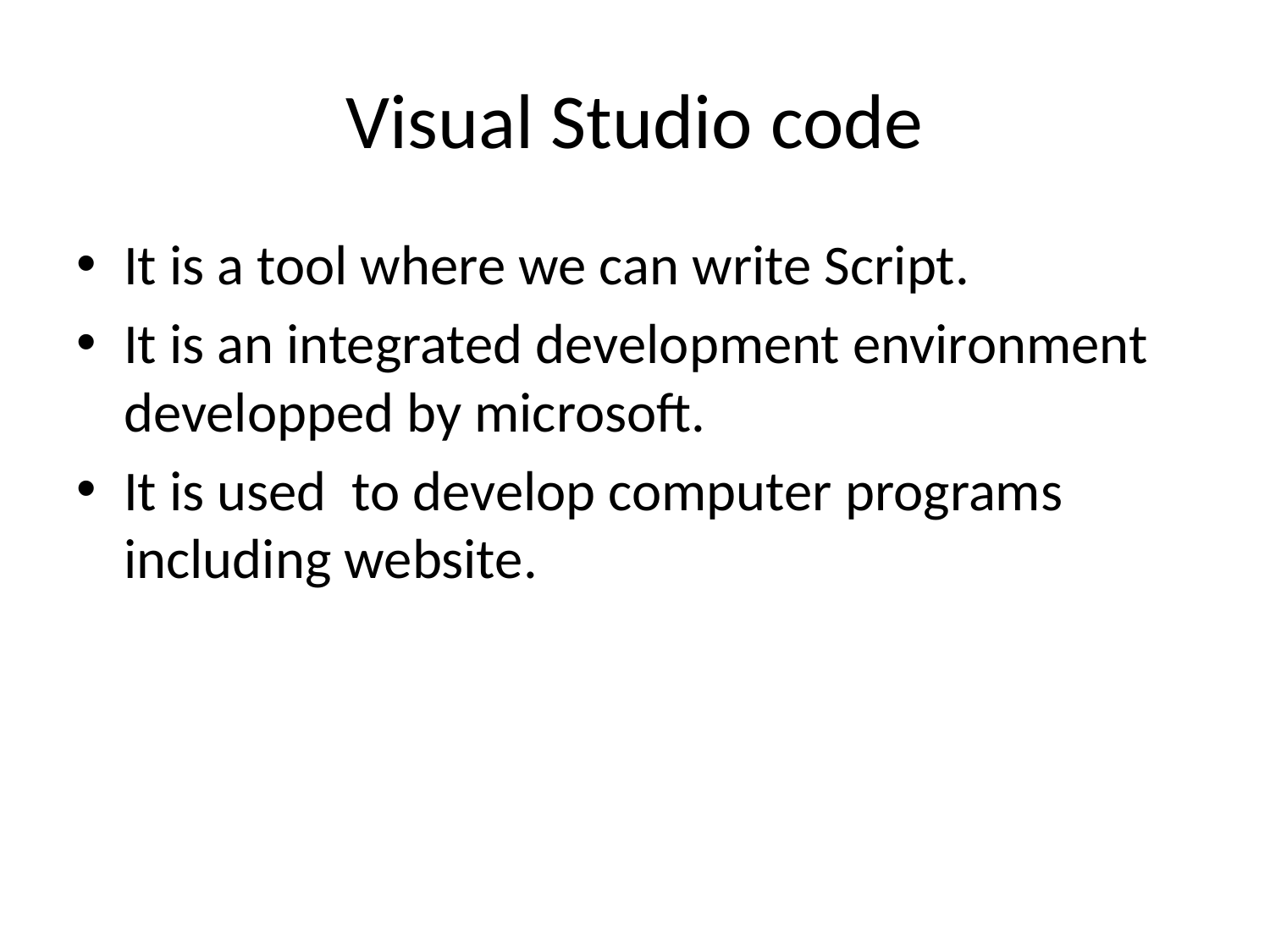

# Visual Studio code
It is a tool where we can write Script.
It is an integrated development environment developped by microsoft.
It is used  to develop computer programs including website.